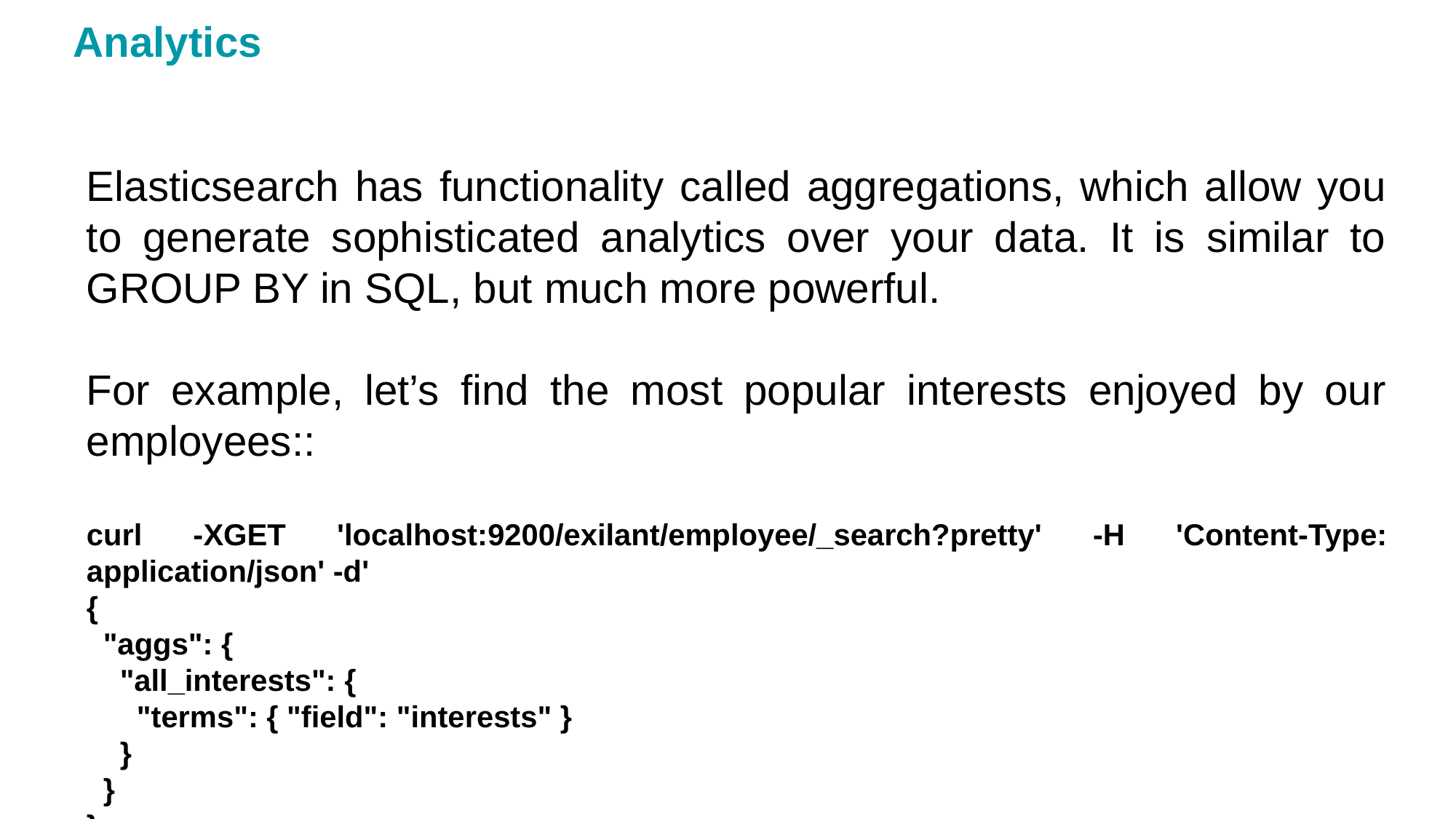

# Analytics
Elasticsearch has functionality called aggregations, which allow you to generate sophisticated analytics over your data. It is similar to GROUP BY in SQL, but much more powerful.

For example, let’s find the most popular interests enjoyed by our employees::

curl -XGET 'localhost:9200/exilant/employee/_search?pretty' -H 'Content-Type: application/json' -d'
{
  "aggs": {
    "all_interests": {
      "terms": { "field": "interests" }
    }
  }
}
'